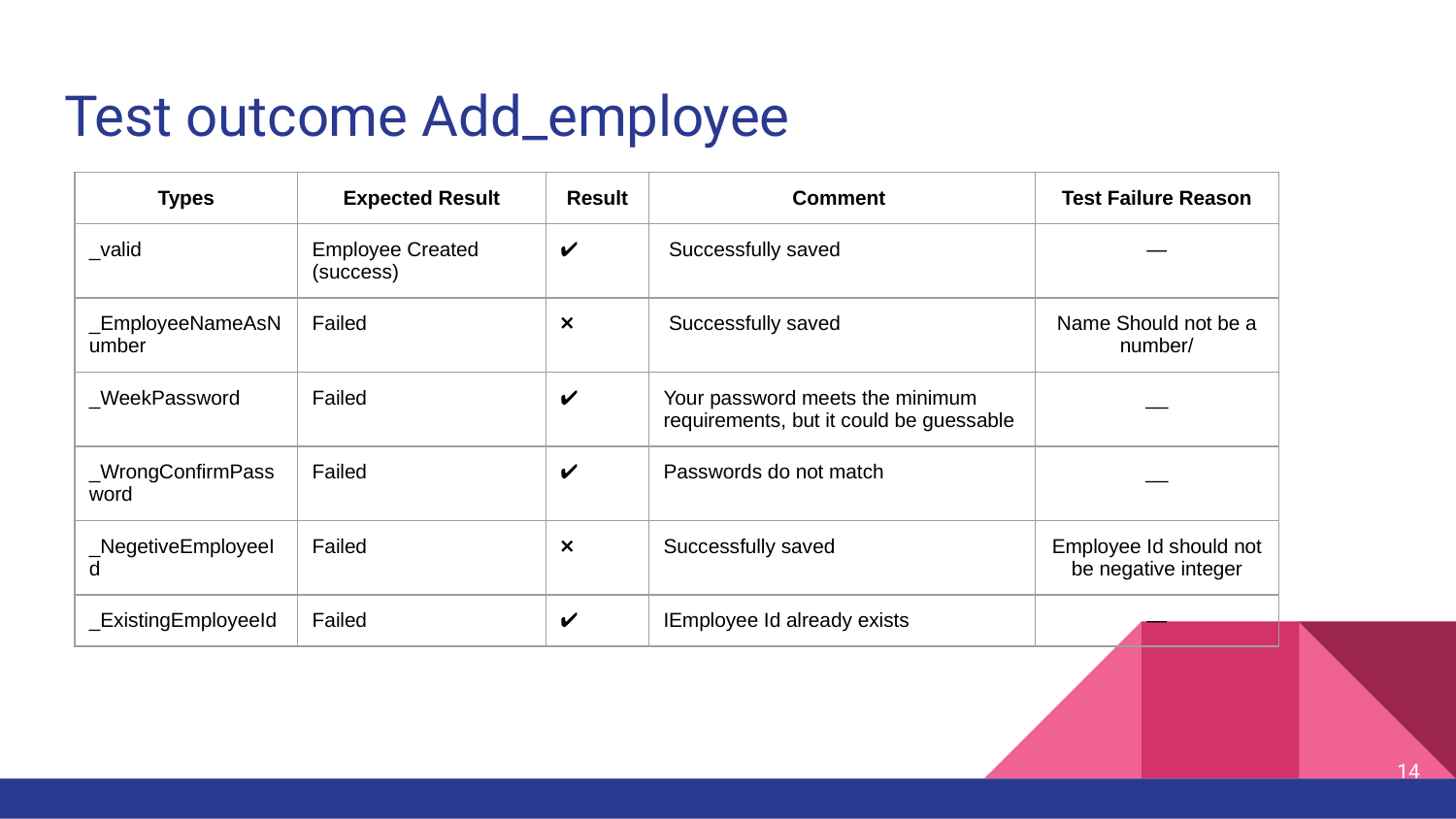

# Test outcome Add_employee
| Types | Expected Result | Result | Comment | Test Failure Reason |
| --- | --- | --- | --- | --- |
| \_valid | Employee Created (success) | ✔️ | Successfully saved | — |
| \_EmployeeNameAsNumber | Failed | ❌ | Successfully saved | Name Should not be a number/ |
| \_WeekPassword | Failed | ✔️ | Your password meets the minimum requirements, but it could be guessable | \_\_ |
| \_WrongConfirmPassword | Failed | ✔️ | Passwords do not match | \_\_ |
| \_NegetiveEmployeeId | Failed | ❌ | Successfully saved | Employee Id should not be negative integer |
| \_ExistingEmployeeId | Failed | ✔️ | IEmployee Id already exists | — |
14